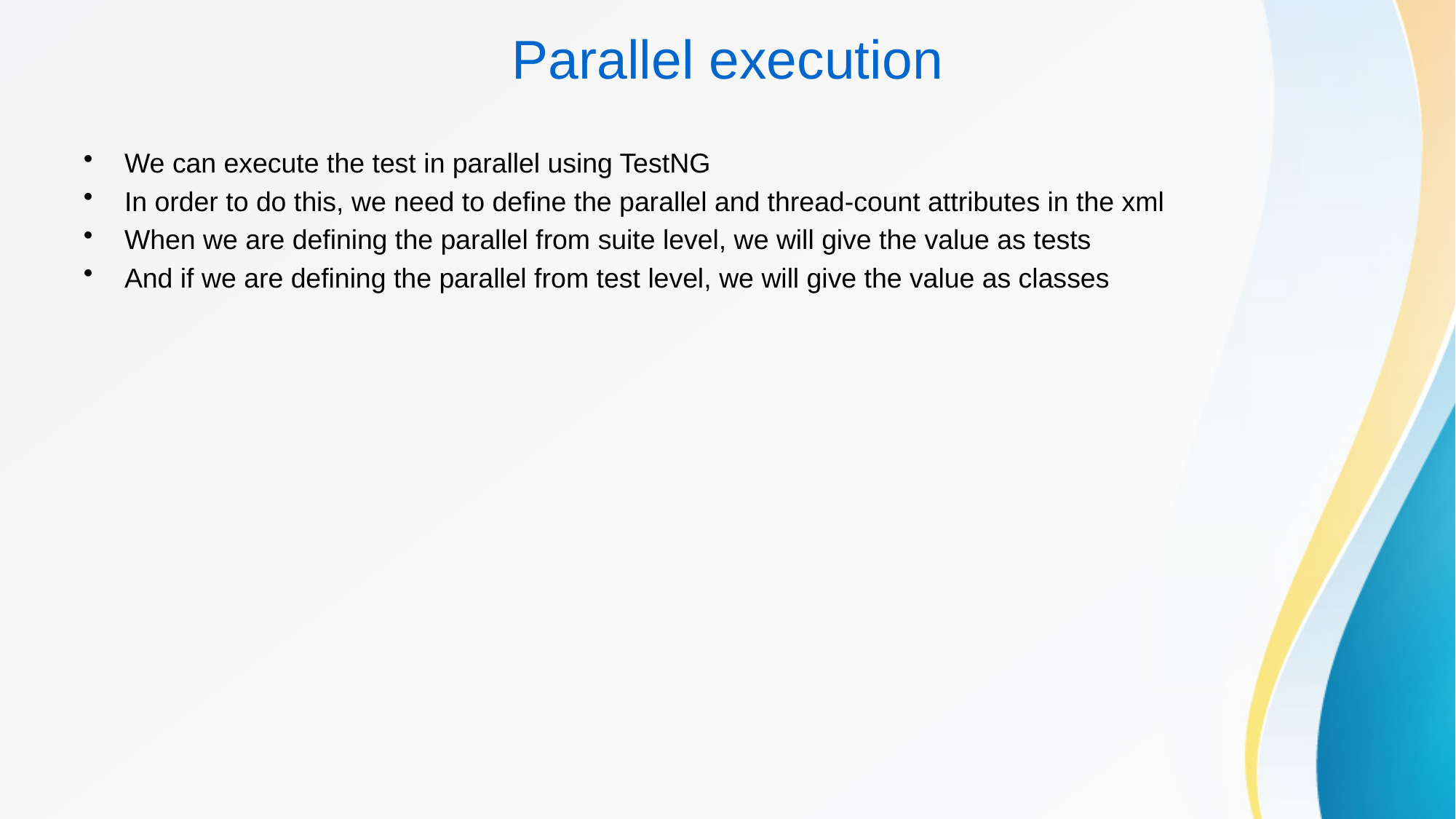

# Parallel execution
We can execute the test in parallel using TestNG
In order to do this, we need to define the parallel and thread-count attributes in the xml
When we are defining the parallel from suite level, we will give the value as tests
And if we are defining the parallel from test level, we will give the value as classes